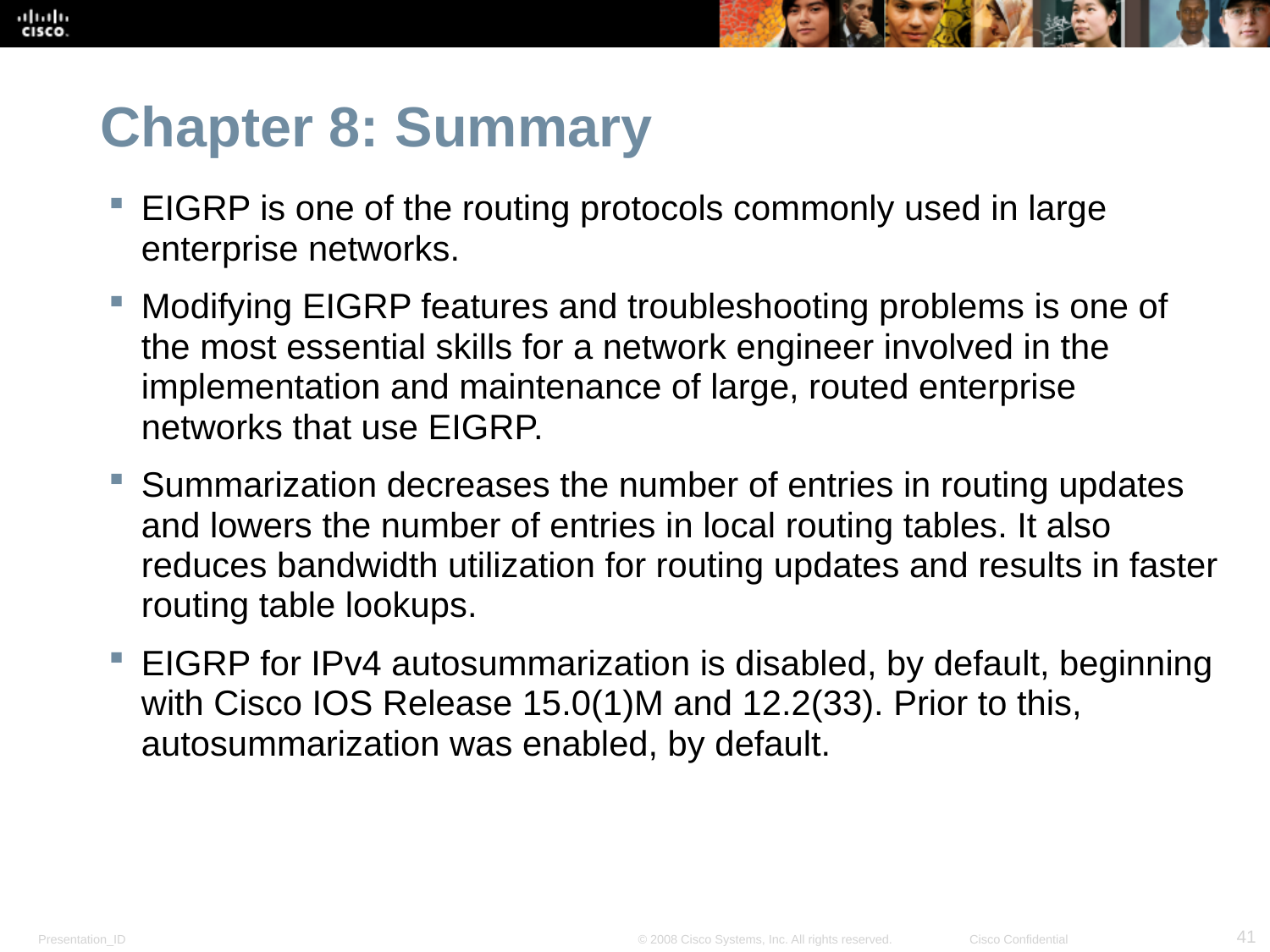

# Chapter 8: Summary
EIGRP is one of the routing protocols commonly used in large enterprise networks.
Modifying EIGRP features and troubleshooting problems is one of the most essential skills for a network engineer involved in the implementation and maintenance of large, routed enterprise networks that use EIGRP.
Summarization decreases the number of entries in routing updates and lowers the number of entries in local routing tables. It also reduces bandwidth utilization for routing updates and results in faster routing table lookups.
EIGRP for IPv4 autosummarization is disabled, by default, beginning with Cisco IOS Release 15.0(1)M and 12.2(33). Prior to this, autosummarization was enabled, by default.